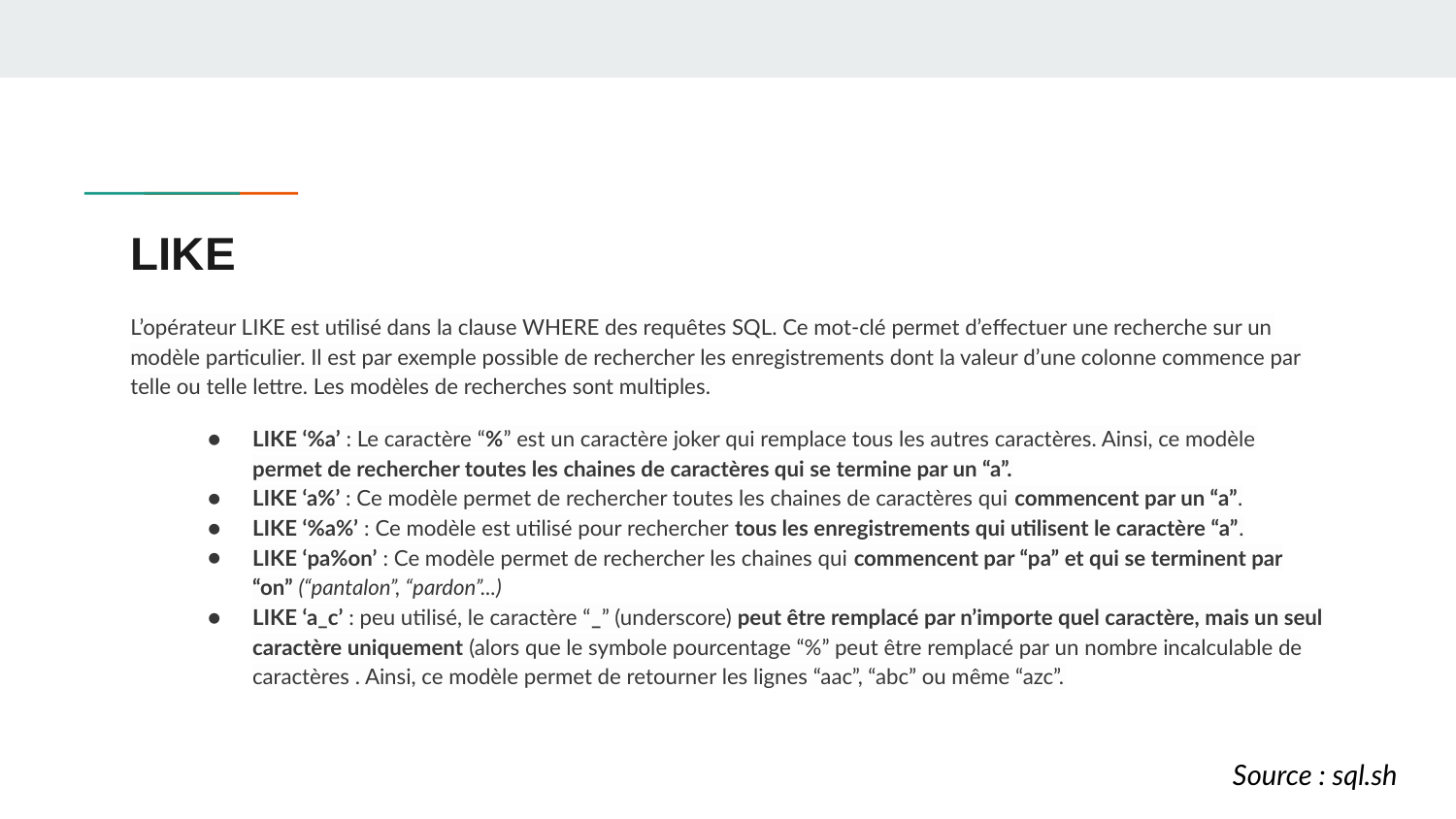

# LIKE
L’opérateur LIKE est utilisé dans la clause WHERE des requêtes SQL. Ce mot-clé permet d’effectuer une recherche sur un modèle particulier. Il est par exemple possible de rechercher les enregistrements dont la valeur d’une colonne commence par telle ou telle lettre. Les modèles de recherches sont multiples.
LIKE ‘%a’ : Le caractère “%” est un caractère joker qui remplace tous les autres caractères. Ainsi, ce modèle permet de rechercher toutes les chaines de caractères qui se termine par un “a”.
LIKE ‘a%’ : Ce modèle permet de rechercher toutes les chaines de caractères qui commencent par un “a”.
LIKE ‘%a%’ : Ce modèle est utilisé pour rechercher tous les enregistrements qui utilisent le caractère “a”.
LIKE ‘pa%on’ : Ce modèle permet de rechercher les chaines qui commencent par “pa” et qui se terminent par “on” (“pantalon”, “pardon”...)
LIKE ‘a_c’ : peu utilisé, le caractère “_” (underscore) peut être remplacé par n’importe quel caractère, mais un seul caractère uniquement (alors que le symbole pourcentage “%” peut être remplacé par un nombre incalculable de caractères . Ainsi, ce modèle permet de retourner les lignes “aac”, “abc” ou même “azc”.
Source : sql.sh